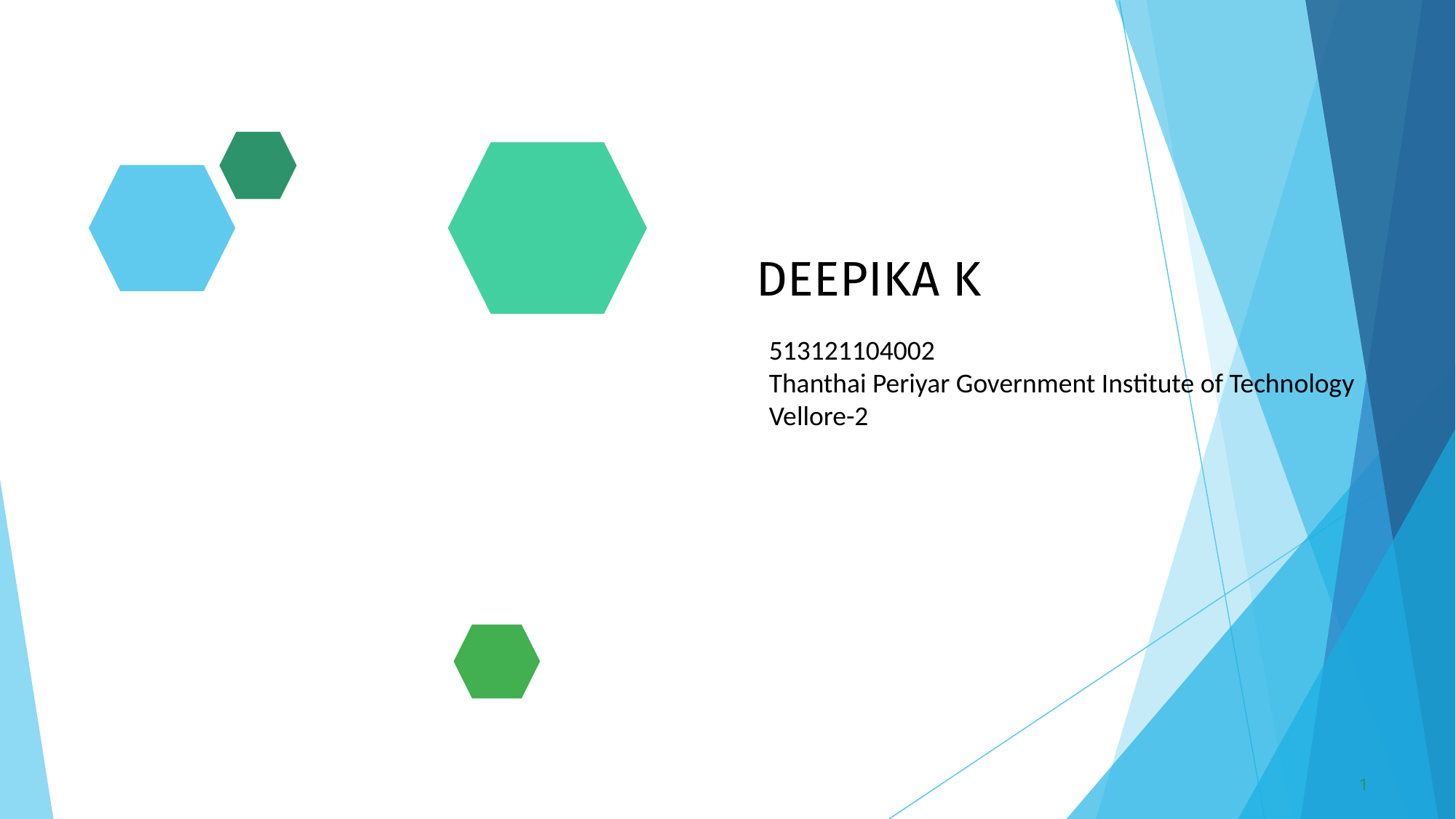

# DEEPIKA K
513121104002
Thanthai Periyar Government Institute of Technology
Vellore-2

1